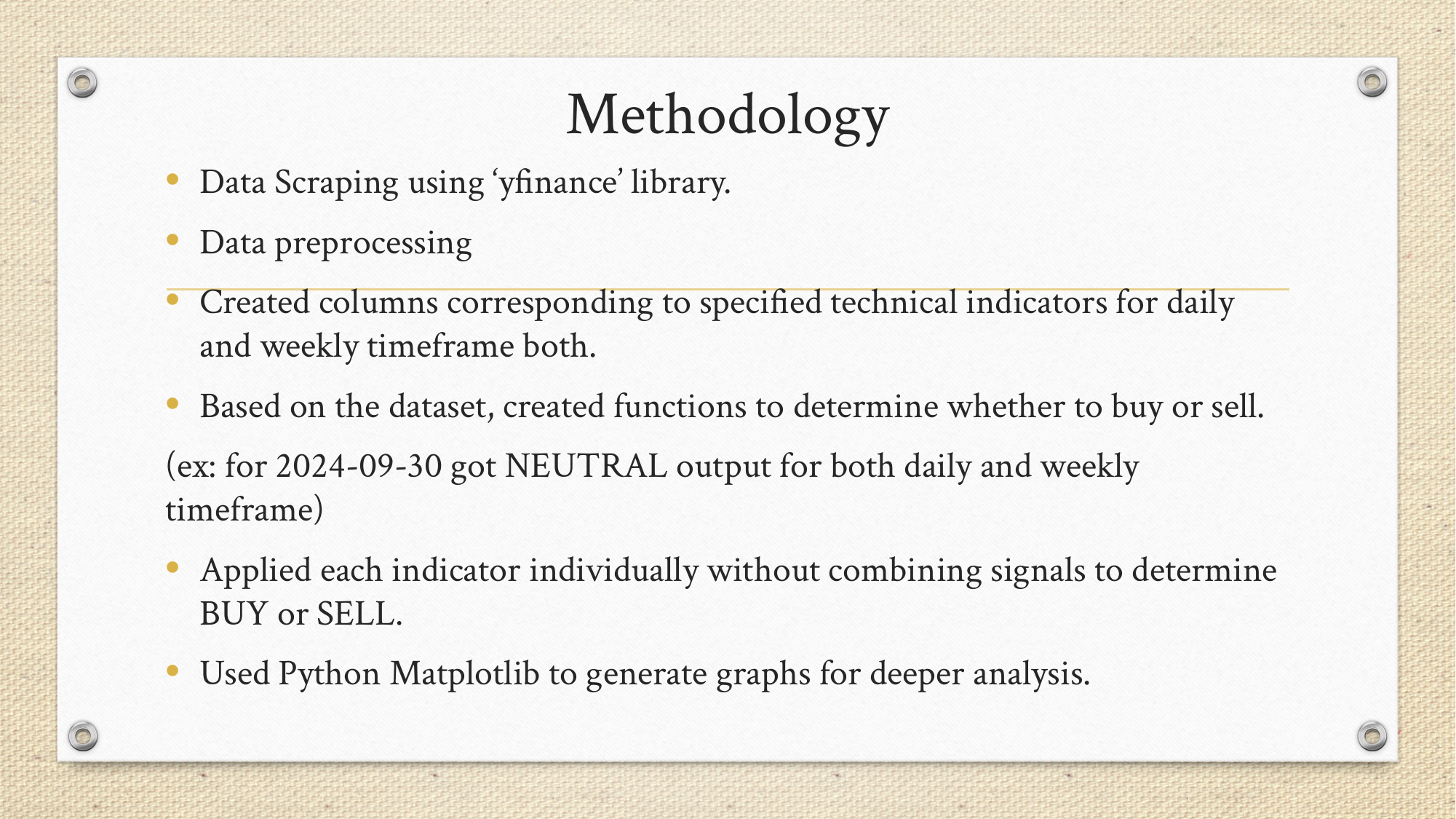

# Methodology
Data Scraping using ‘yfinance’ library.
Data preprocessing
Created columns corresponding to specified technical indicators for daily and weekly timeframe both.
Based on the dataset, created functions to determine whether to buy or sell.
(ex: for 2024-09-30 got NEUTRAL output for both daily and weekly timeframe)
Applied each indicator individually without combining signals to determine BUY or SELL.
Used Python Matplotlib to generate graphs for deeper analysis.